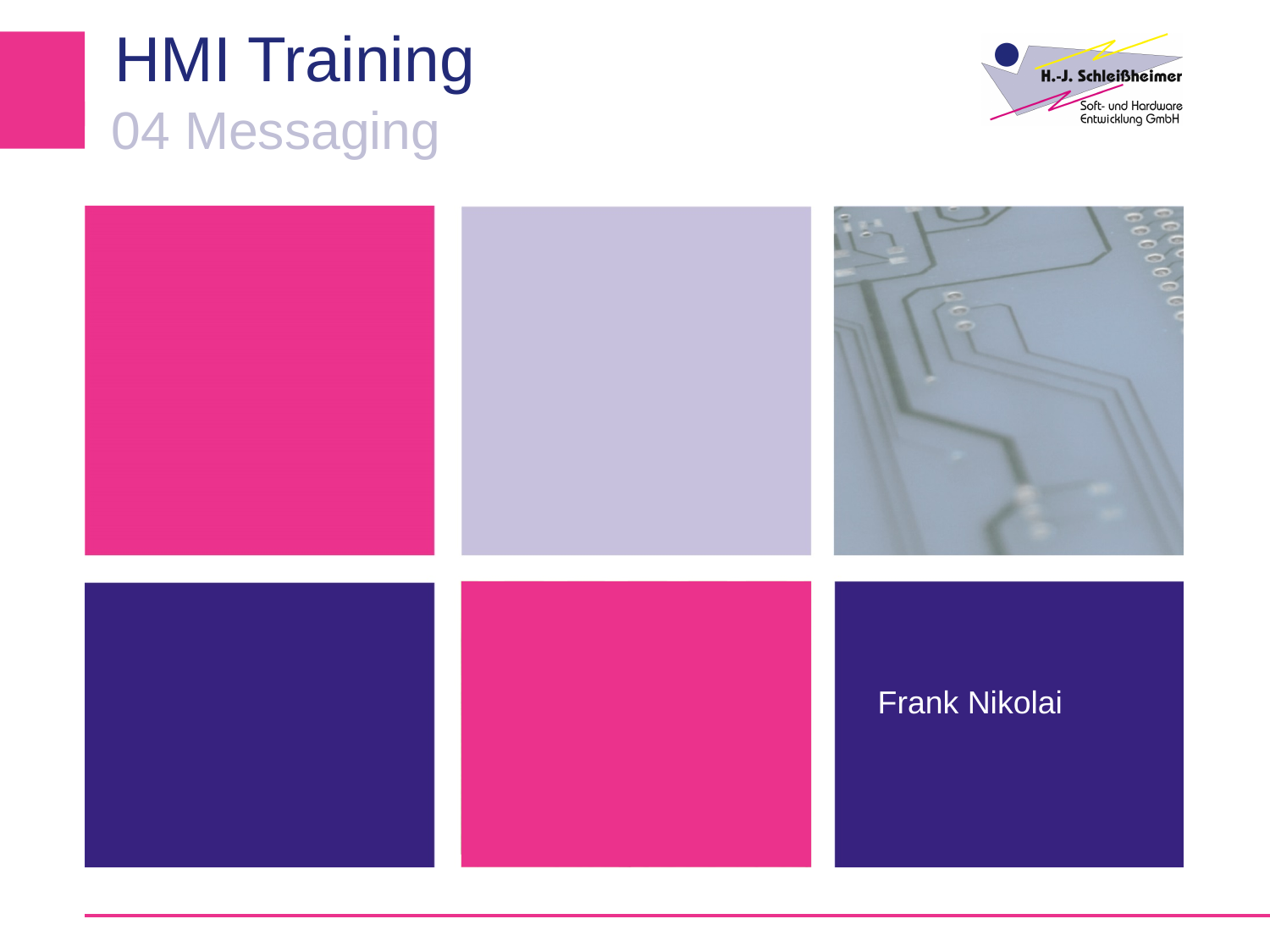

# HMI Training
04 Messaging
Frank Nikolai